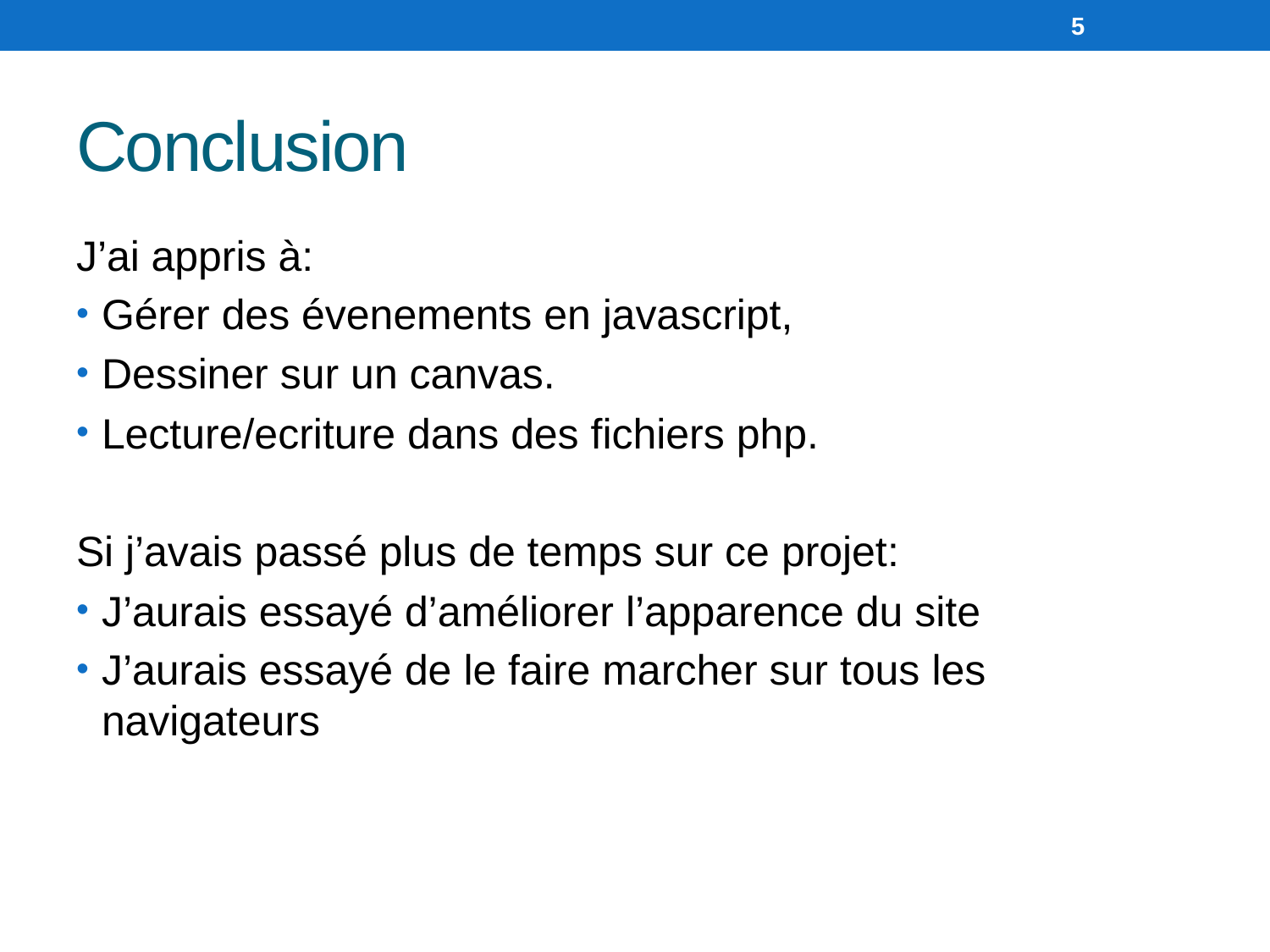

5
# Conclusion
J’ai appris à:
Gérer des évenements en javascript,
Dessiner sur un canvas.
Lecture/ecriture dans des fichiers php.

Si j’avais passé plus de temps sur ce projet:
J’aurais essayé d’améliorer l’apparence du site
J’aurais essayé de le faire marcher sur tous les navigateurs